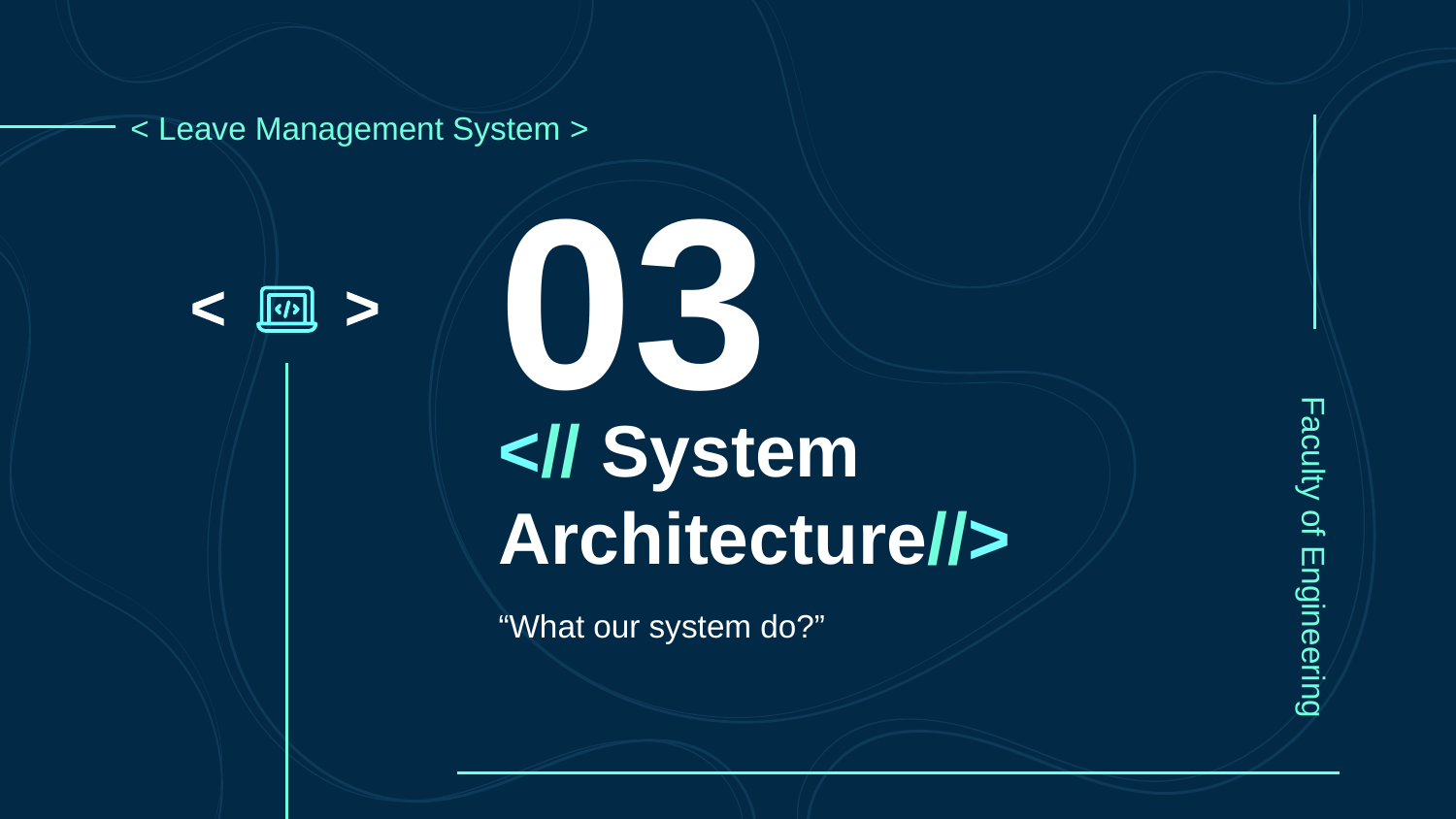

< Leave Management System >
03

<
<
# <// System Architecture//>
Faculty of Engineering
“What our system do?”